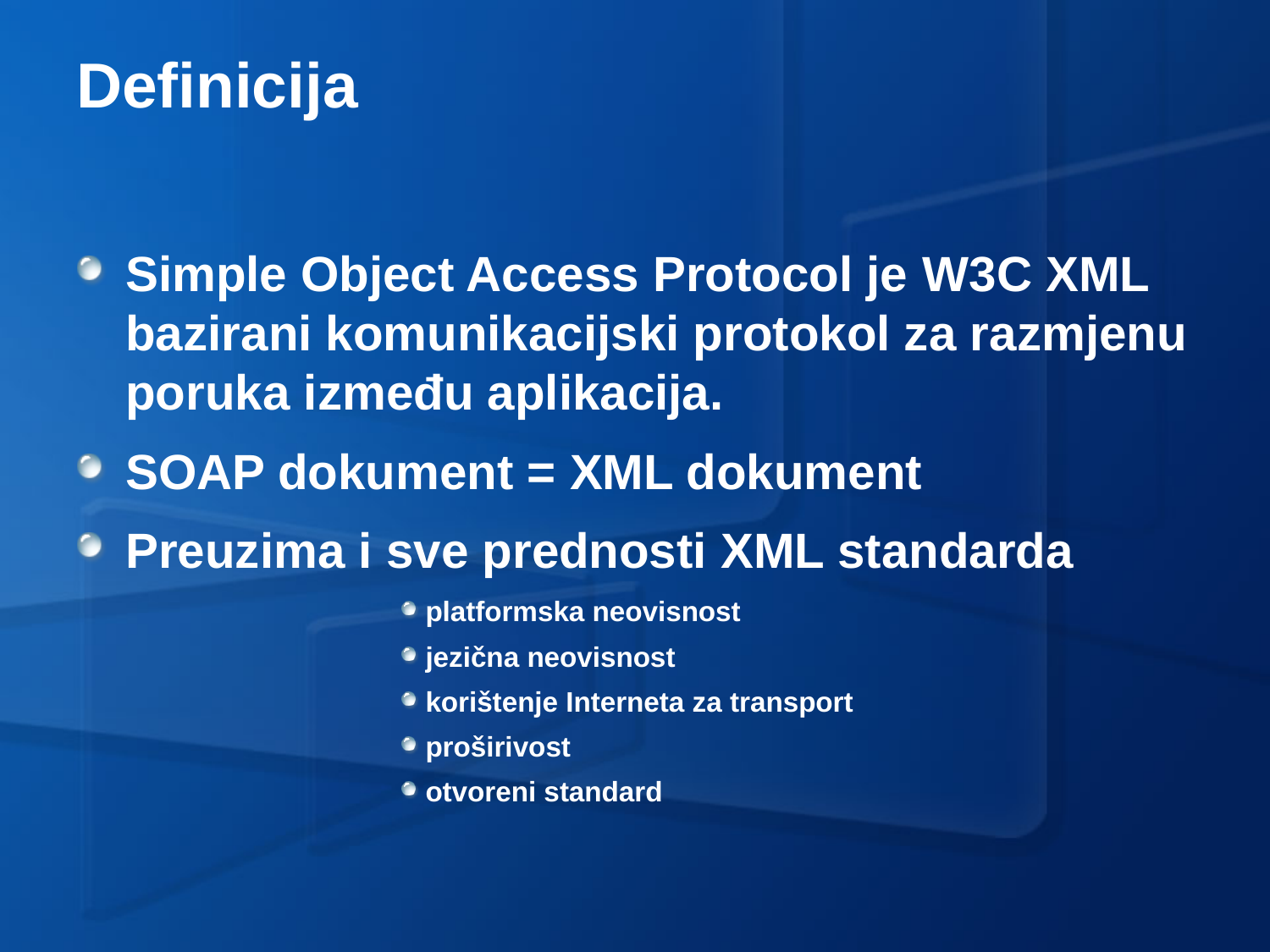

# Definicija
Simple Object Access Protocol je W3C XML bazirani komunikacijski protokol za razmjenu poruka između aplikacija.
SOAP dokument = XML dokument
Preuzima i sve prednosti XML standarda
platformska neovisnost
jezična neovisnost
korištenje Interneta za transport
proširivost
otvoreni standard